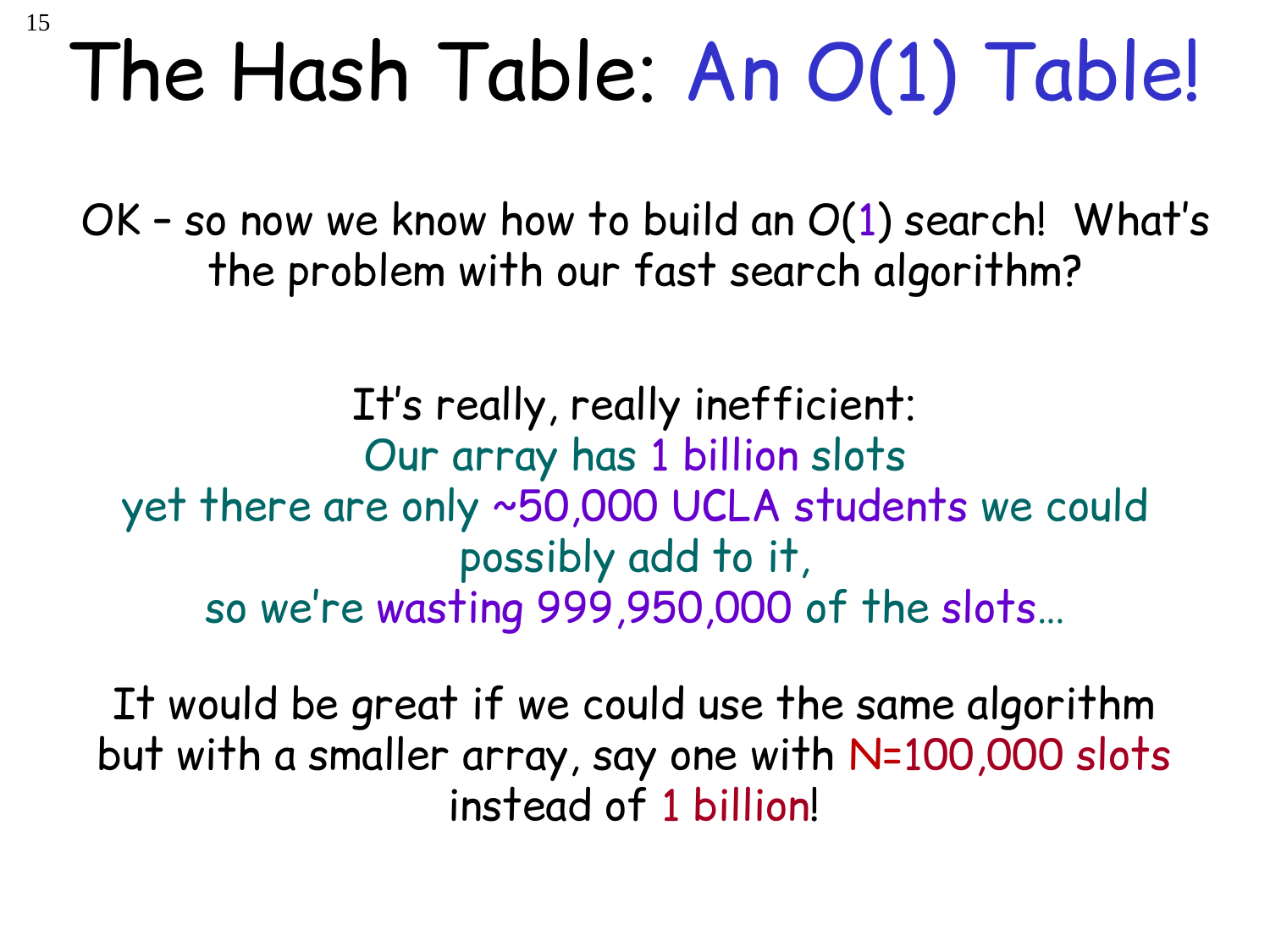

15
# The Hash Table: An O(1) Table!
OK – so now we know how to build an O(1) search!  What’s the problem with our fast search algorithm?

It’s really, really inefficient:
Our array has 1 billion slots
yet there are only ~50,000 UCLA students we could possibly add to it,
so we’re wasting 999,950,000 of the slots…
It would be great if we could use the same algorithm but with a smaller array, say one with N=100,000 slots instead of 1 billion!